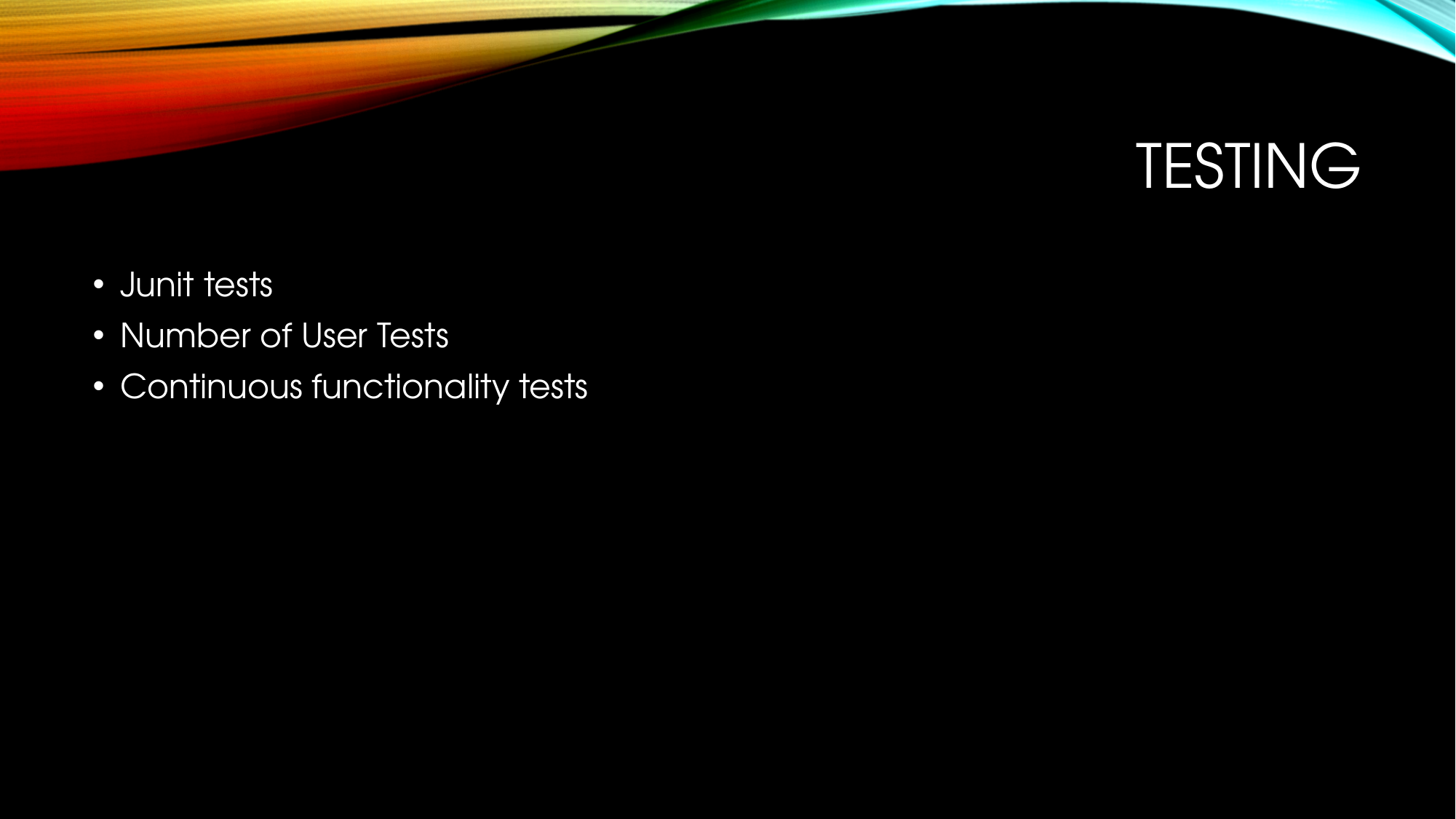

# Testing
Junit tests
Number of User Tests
Continuous functionality tests